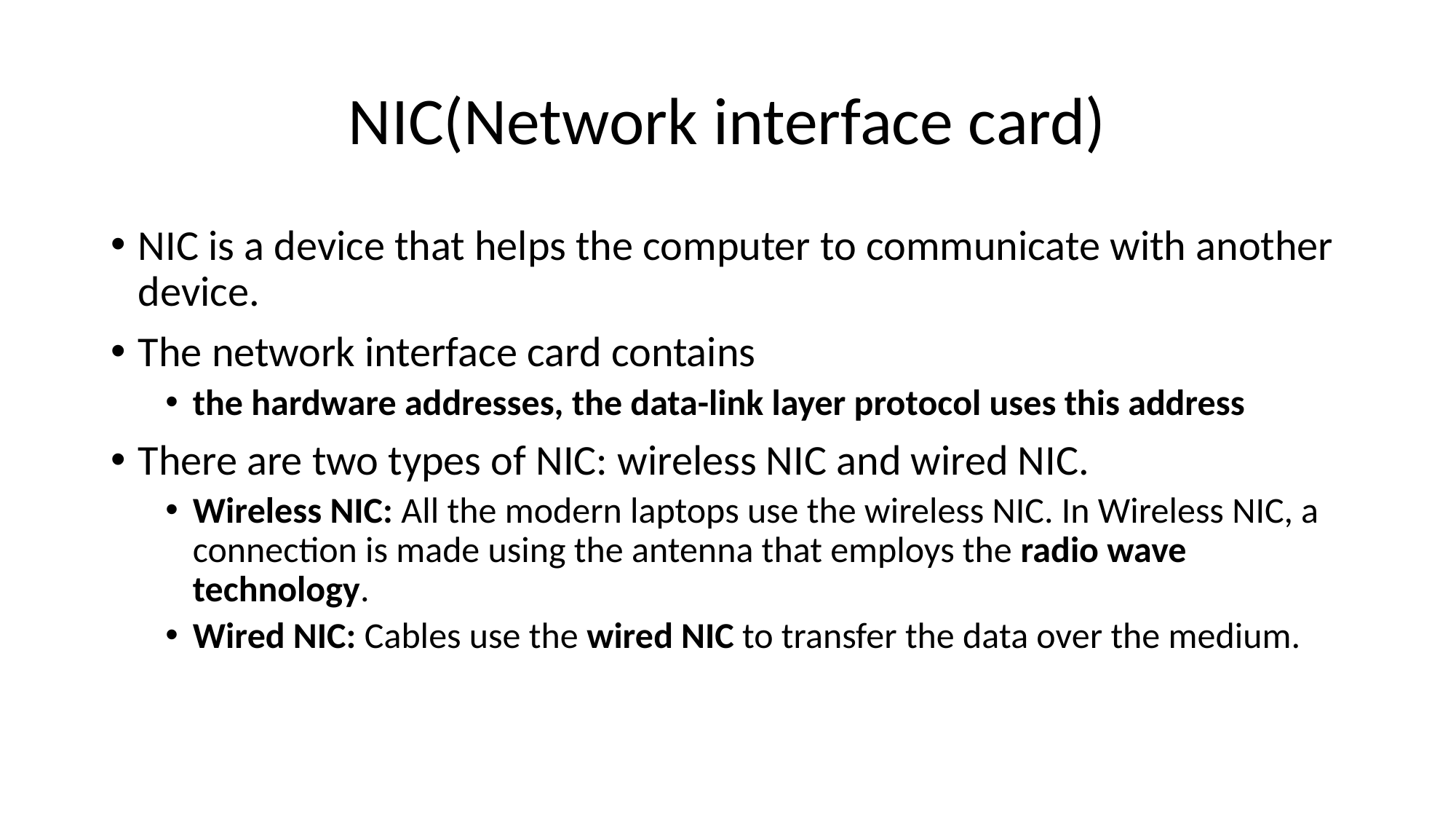

# NIC(Network interface card)
NIC is a device that helps the computer to communicate with another device.
The network interface card contains
the hardware addresses, the data-link layer protocol uses this address
There are two types of NIC: wireless NIC and wired NIC.
Wireless NIC: All the modern laptops use the wireless NIC. In Wireless NIC, a connection is made using the antenna that employs the radio wave technology.
Wired NIC: Cables use the wired NIC to transfer the data over the medium.